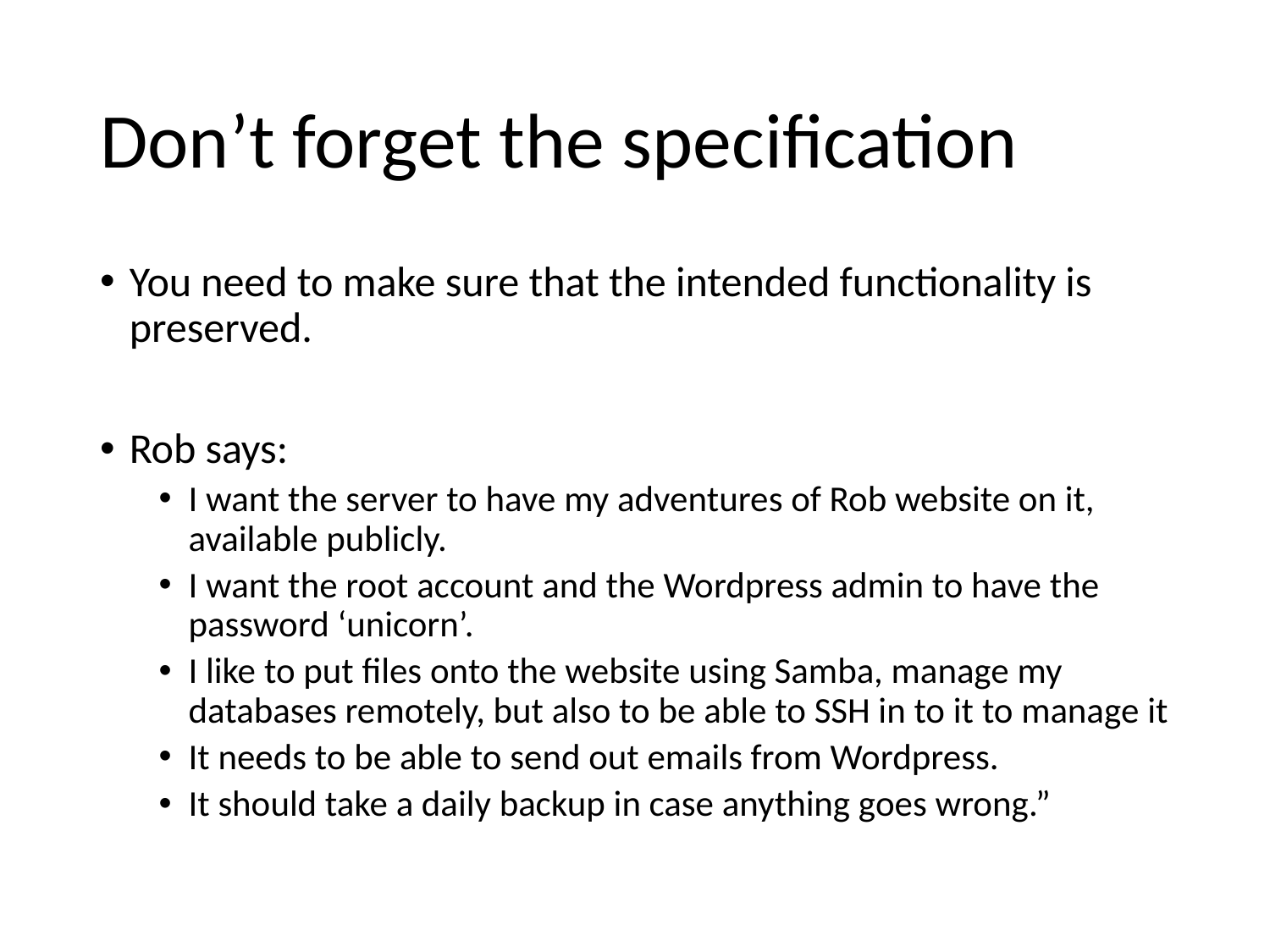

# Don’t forget the specification
You need to make sure that the intended functionality is preserved.

Rob says:
I want the server to have my adventures of Rob website on it, available publicly.
I want the root account and the Wordpress admin to have the password ‘unicorn’.
I like to put files onto the website using Samba, manage my databases remotely, but also to be able to SSH in to it to manage it
It needs to be able to send out emails from Wordpress.
It should take a daily backup in case anything goes wrong.”